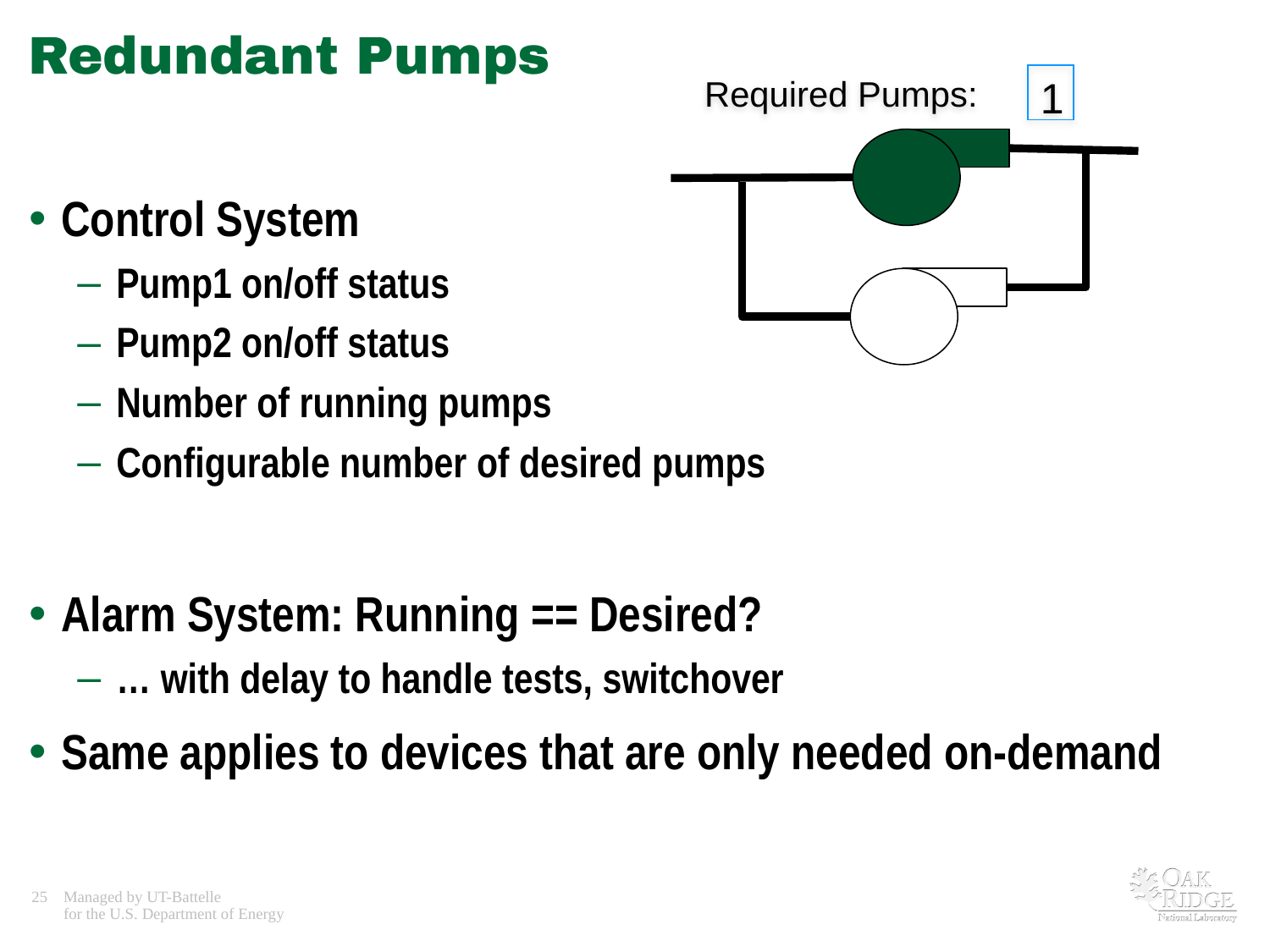

Redundant Pumps
1
Required Pumps:

Control System
Pump1 on/off status
Pump2 on/off status
Number of running pumps
Configurable number of desired pumps

Alarm System: Running == Desired?
… with delay to handle tests, switchover
Same applies to devices that are only needed on-demand